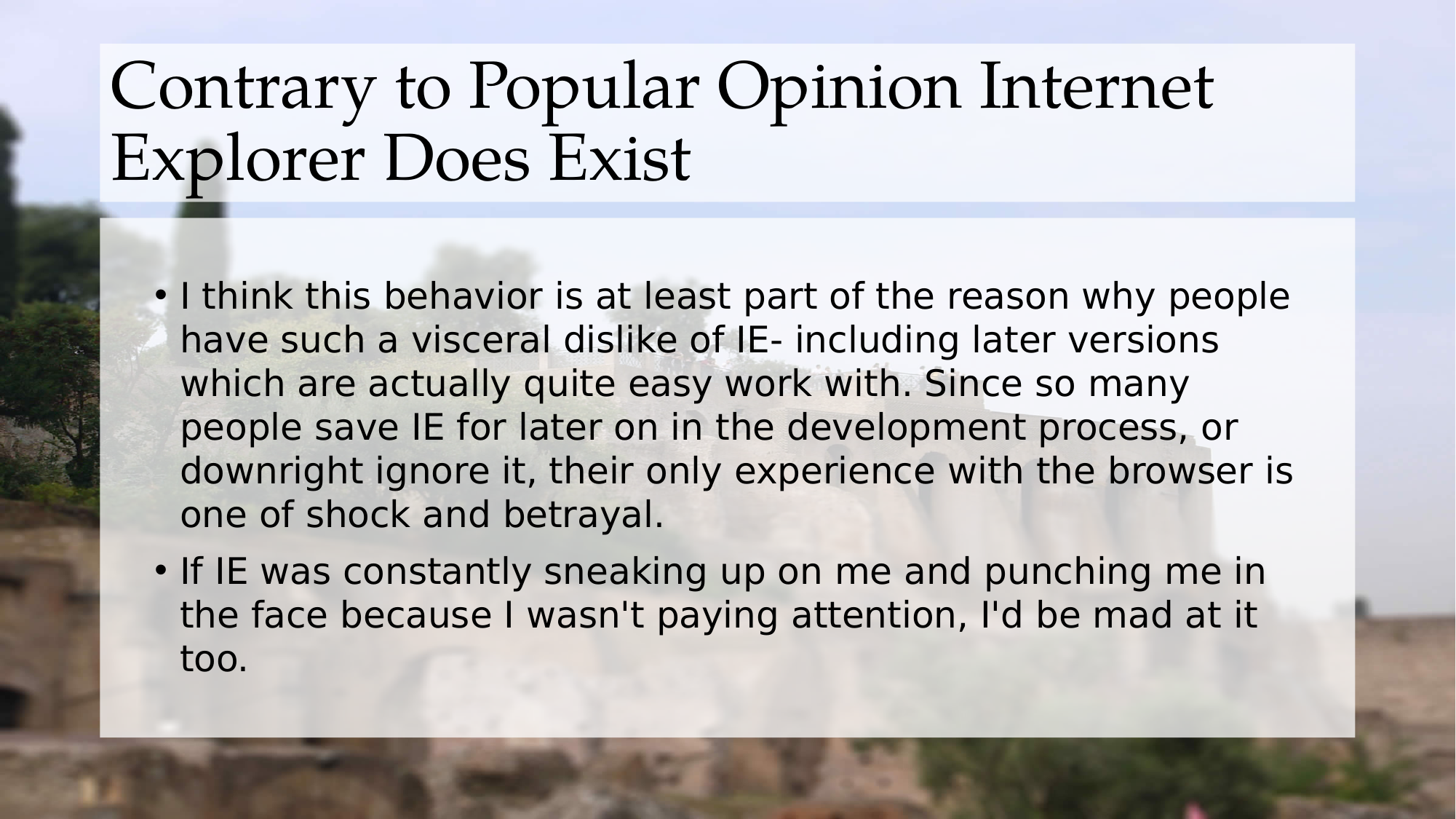

# Contrary to Popular Opinion Internet Explorer Does Exist
I think this behavior is at least part of the reason why people have such a visceral dislike of IE- including later versions which are actually quite easy work with. Since so many people save IE for later on in the development process, or downright ignore it, their only experience with the browser is one of shock and betrayal.
If IE was constantly sneaking up on me and punching me in the face because I wasn't paying attention, I'd be mad at it too.